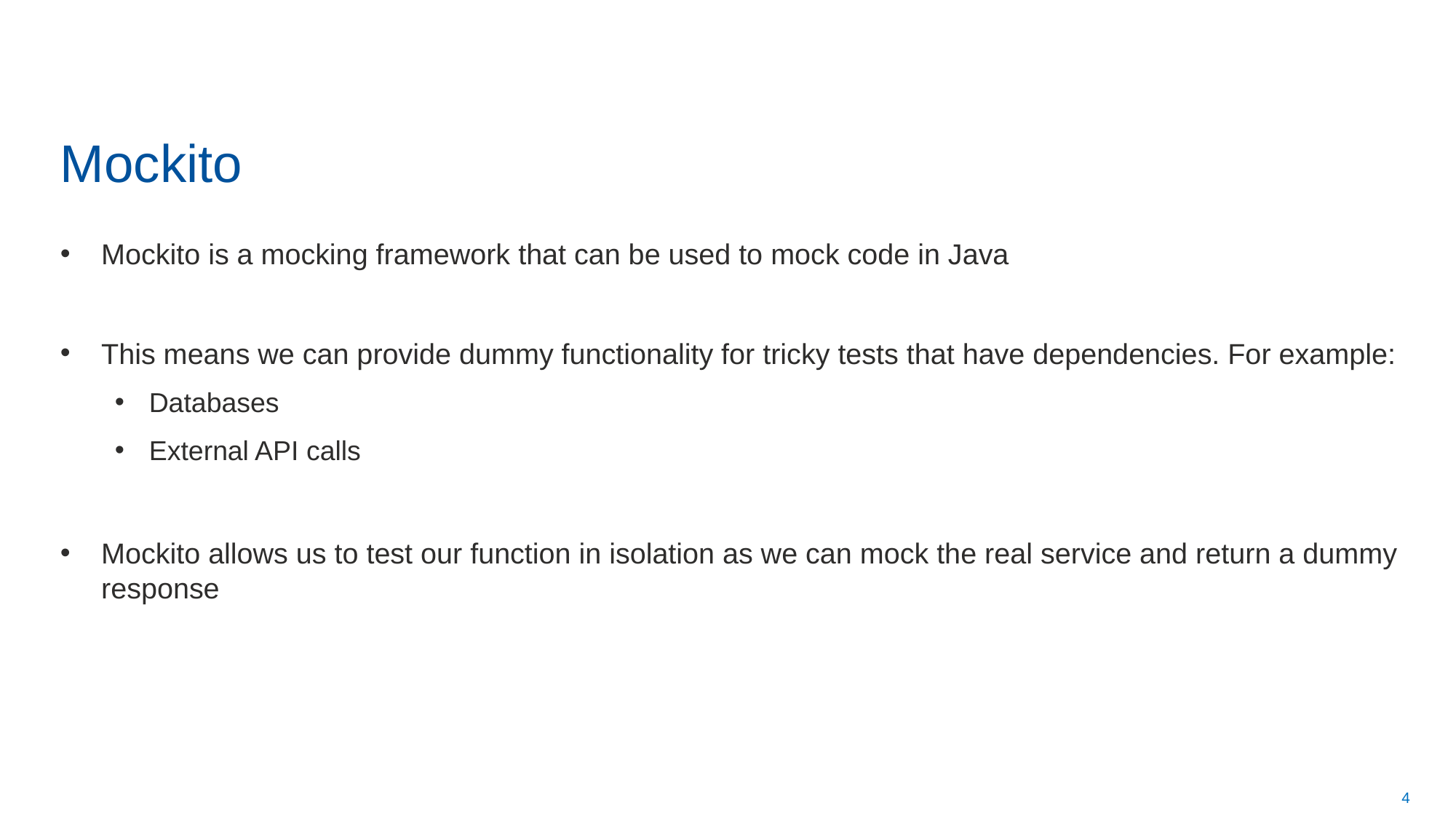

# Mockito
Mockito is a mocking framework that can be used to mock code in Java

This means we can provide dummy functionality for tricky tests that have dependencies. For example:
Databases
External API calls

Mockito allows us to test our function in isolation as we can mock the real service and return a dummy response